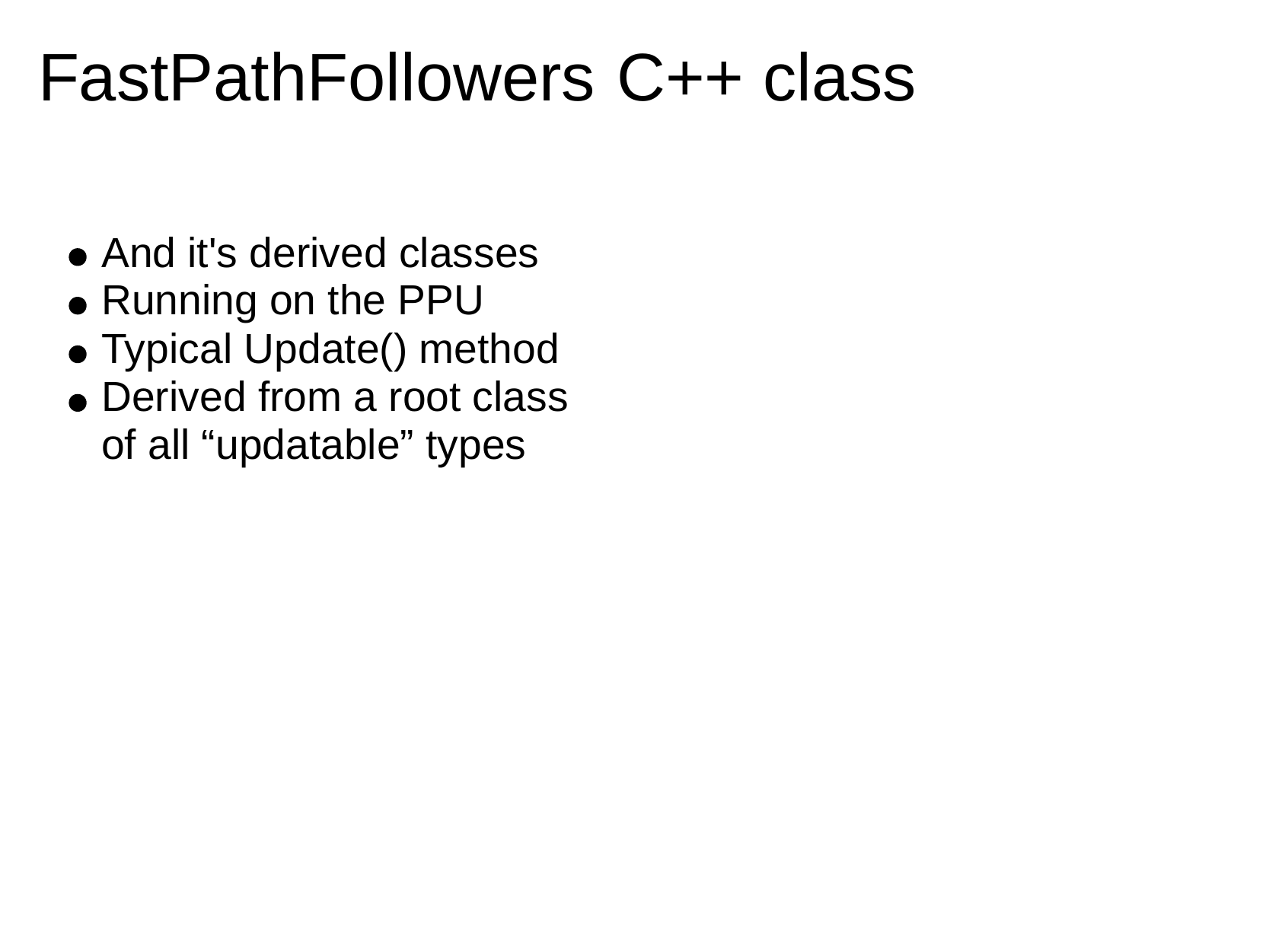

FastPathFollowers
C++
class
And it's derived classes
Running on the PPU Typical Update() method
Derived from a root class of all “updatable” types